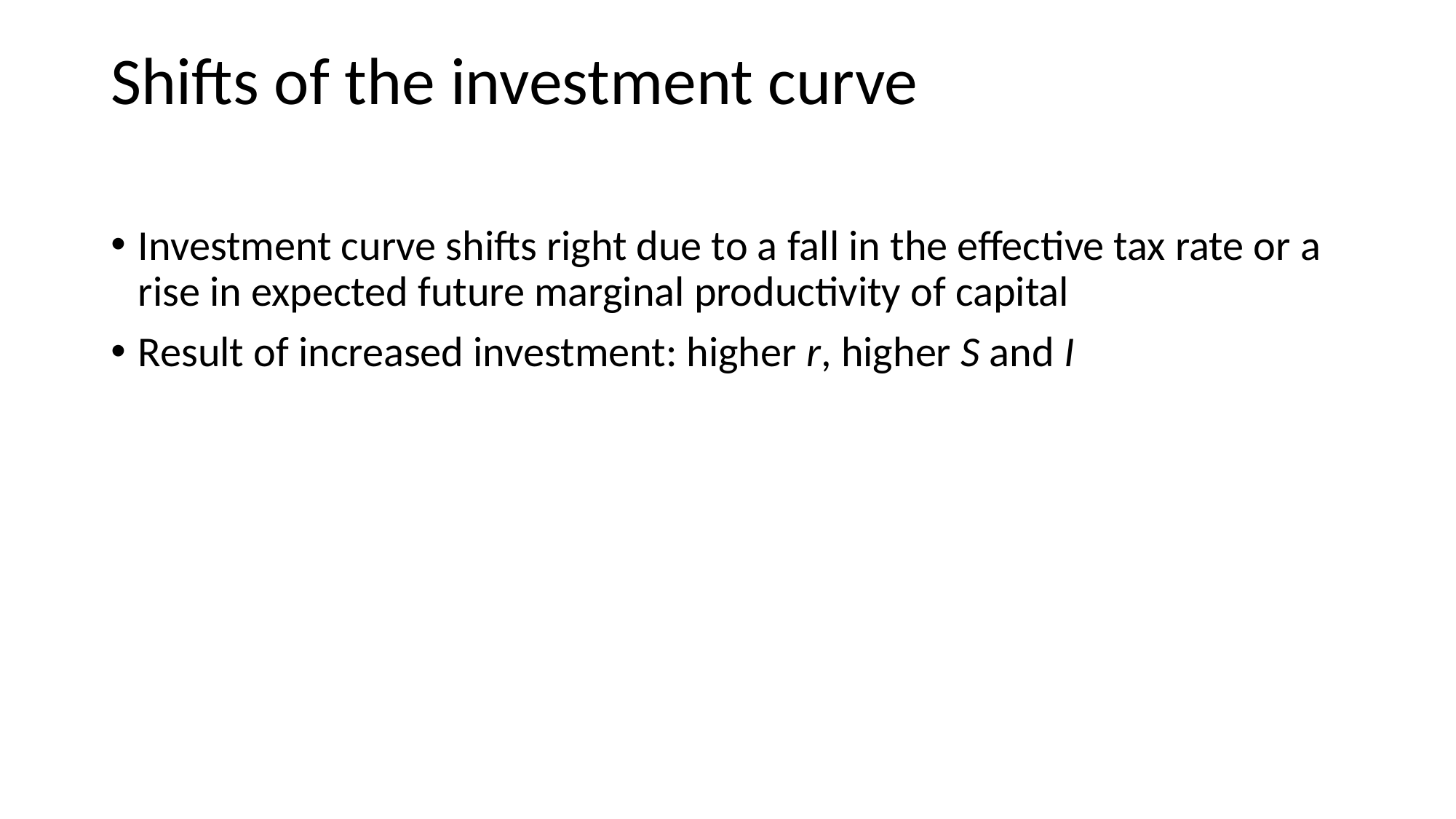

# Shifts of the investment curve
Investment curve shifts right due to a fall in the effective tax rate or a rise in expected future marginal productivity of capital
Result of increased investment: higher r, higher S and I